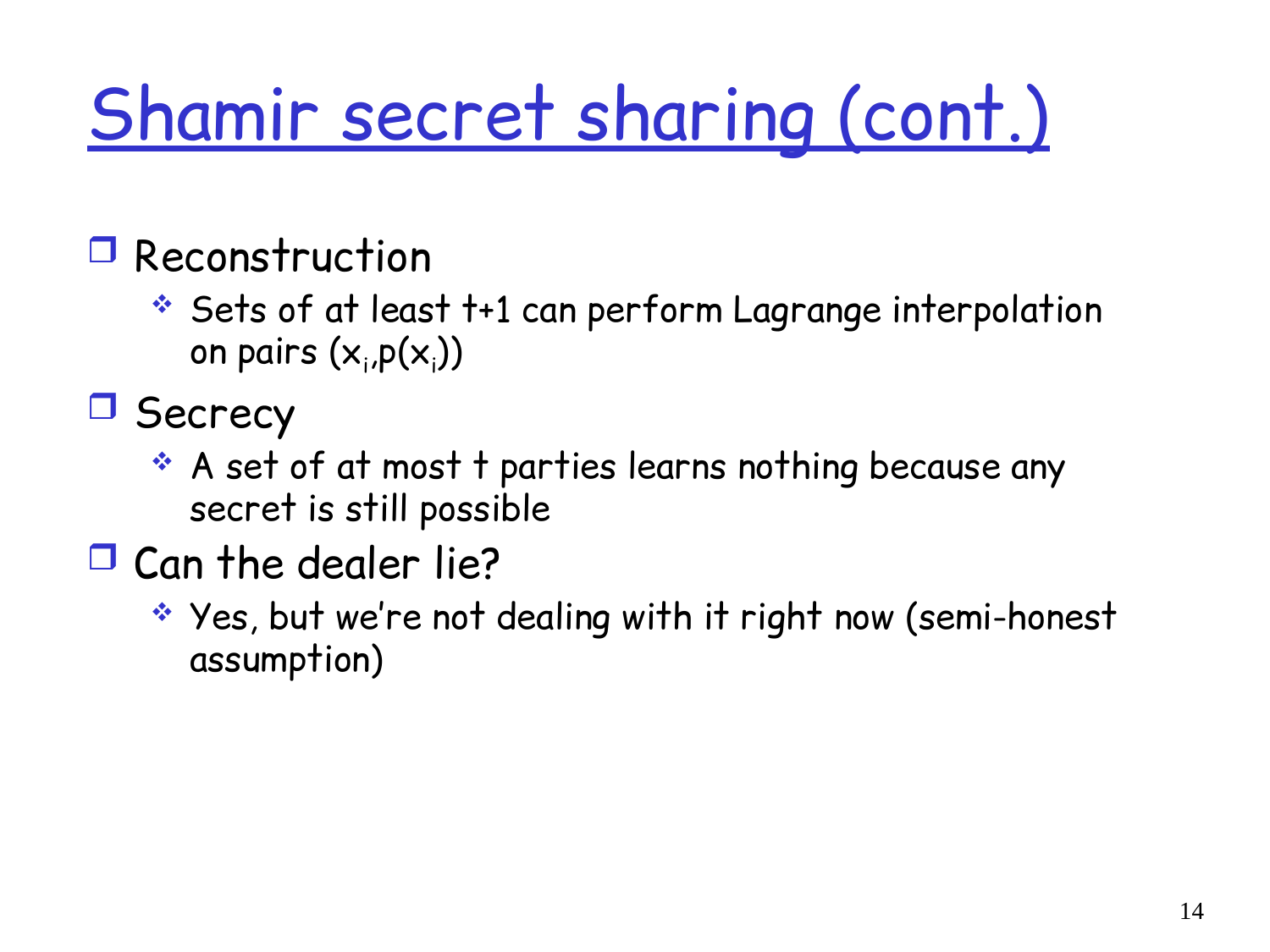

# Shamir secret sharing (cont.)
Reconstruction
Sets of at least t+1 can perform Lagrange interpolation on pairs (xi,p(xi))
Secrecy
A set of at most t parties learns nothing because any secret is still possible
Can the dealer lie?
Yes, but we’re not dealing with it right now (semi-honest assumption)
14